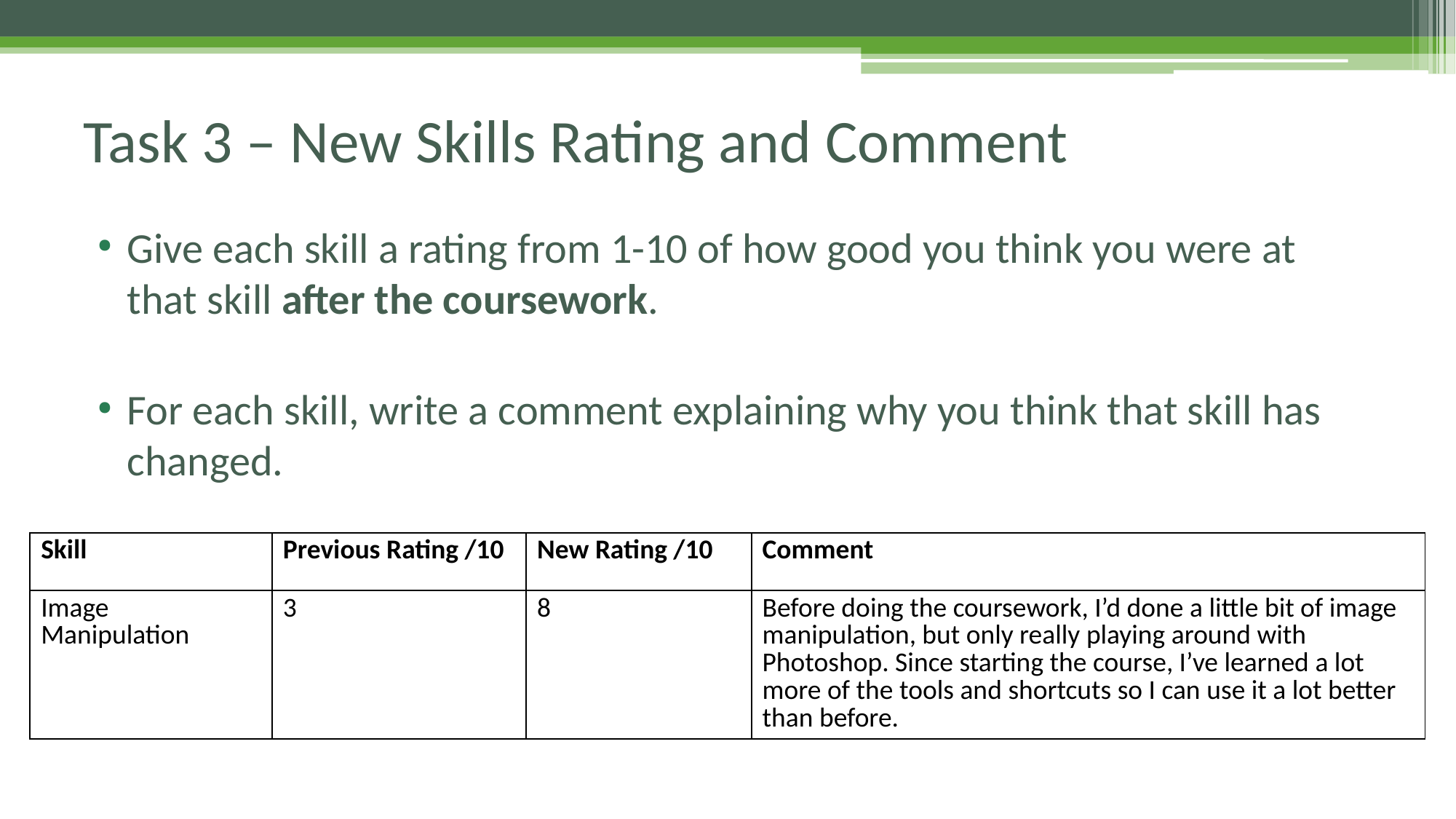

# Task 3 – New Skills Rating and Comment
Give each skill a rating from 1-10 of how good you think you were at that skill after the coursework.

For each skill, write a comment explaining why you think that skill has changed.
| Skill | Previous Rating /10 | New Rating /10 | Comment |
| --- | --- | --- | --- |
| Image Manipulation | 3 | 8 | Before doing the coursework, I’d done a little bit of image manipulation, but only really playing around with Photoshop. Since starting the course, I’ve learned a lot more of the tools and shortcuts so I can use it a lot better than before. |